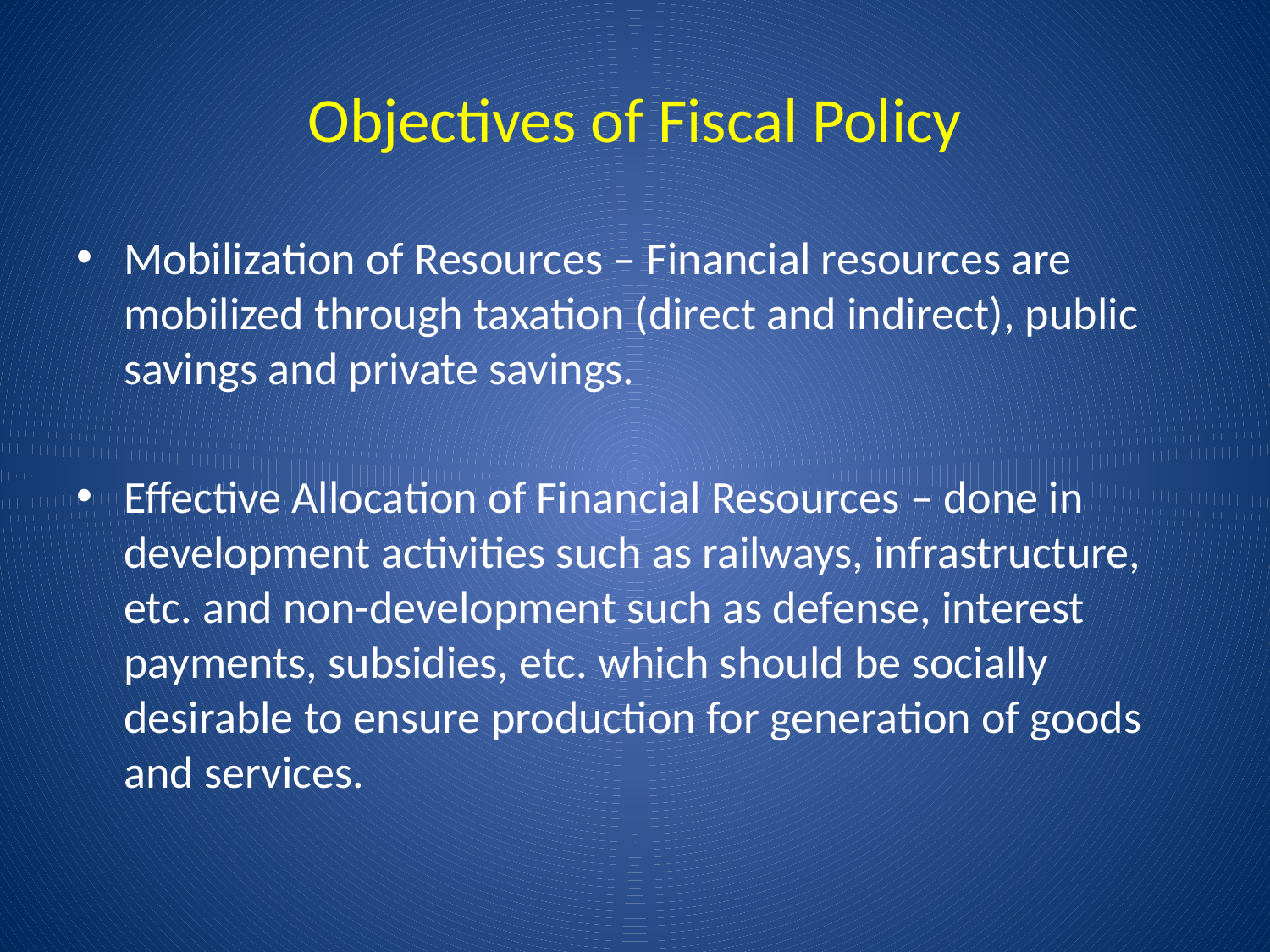

# Objectives of Fiscal Policy
Mobilization of Resources – Financial resources are mobilized through taxation (direct and indirect), public savings and private savings.

Effective Allocation of Financial Resources – done in development activities such as railways, infrastructure, etc. and non-development such as defense, interest payments, subsidies, etc. which should be socially desirable to ensure production for generation of goods and services.